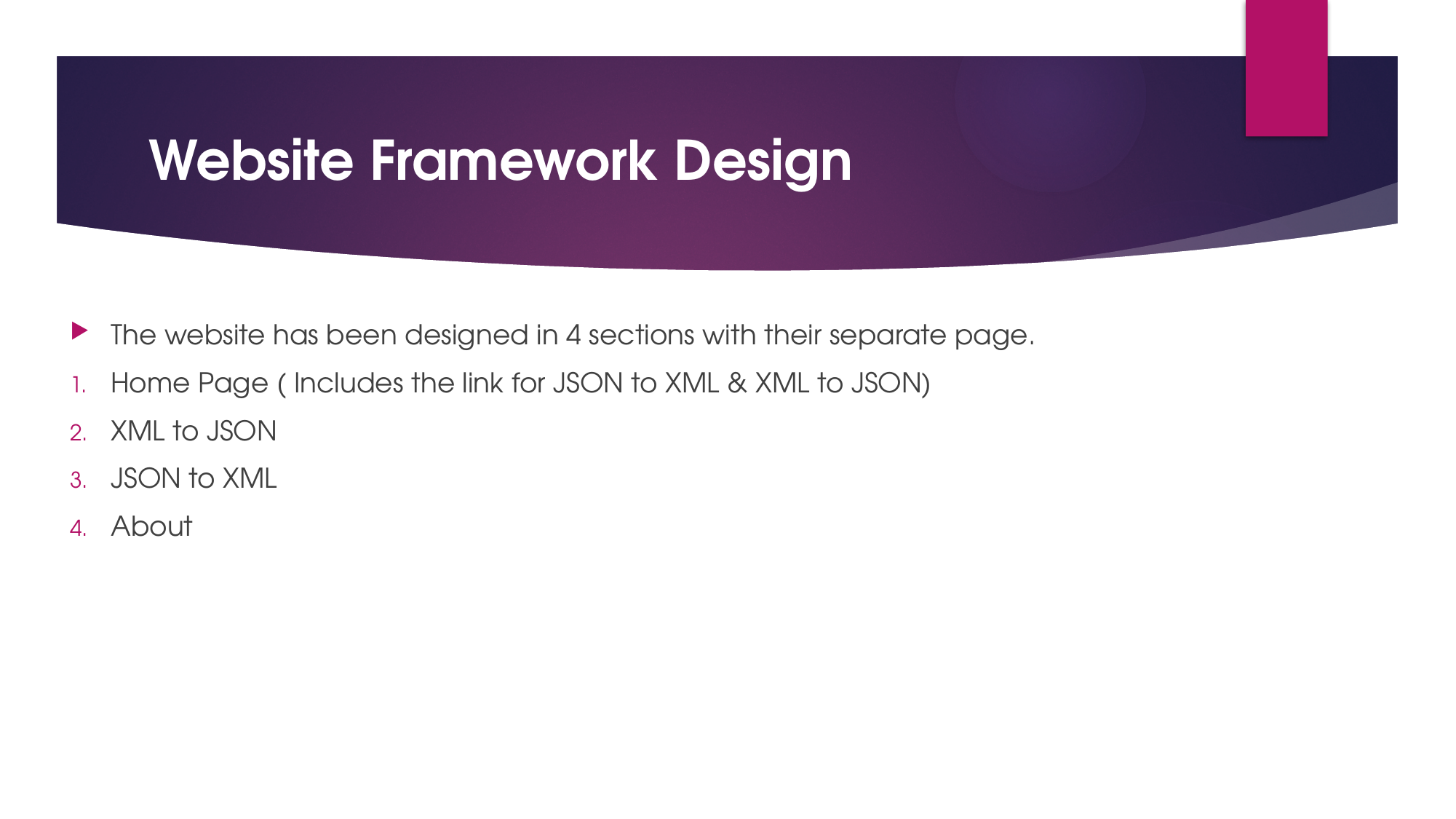

# Website Framework Design
The website has been designed in 4 sections with their separate page.
Home Page ( Includes the link for JSON to XML & XML to JSON)
XML to JSON
JSON to XML
About